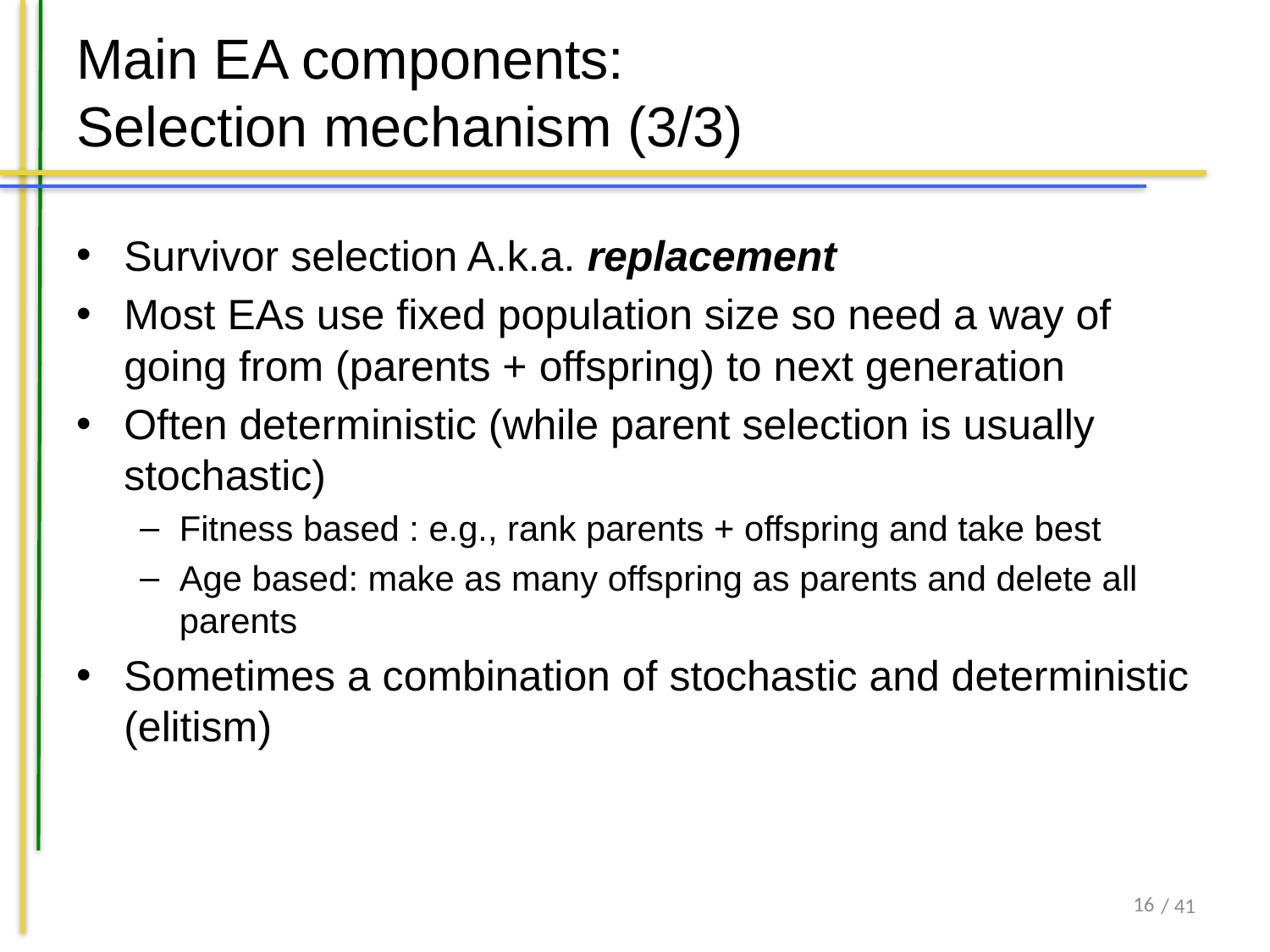

# Main EA components: Selection mechanism (3/3)
Survivor selection A.k.a. replacement
Most EAs use fixed population size so need a way of going from (parents + offspring) to next generation
Often deterministic (while parent selection is usually stochastic)
Fitness based : e.g., rank parents + offspring and take best
Age based: make as many offspring as parents and delete all parents
Sometimes a combination of stochastic and deterministic (elitism)
16